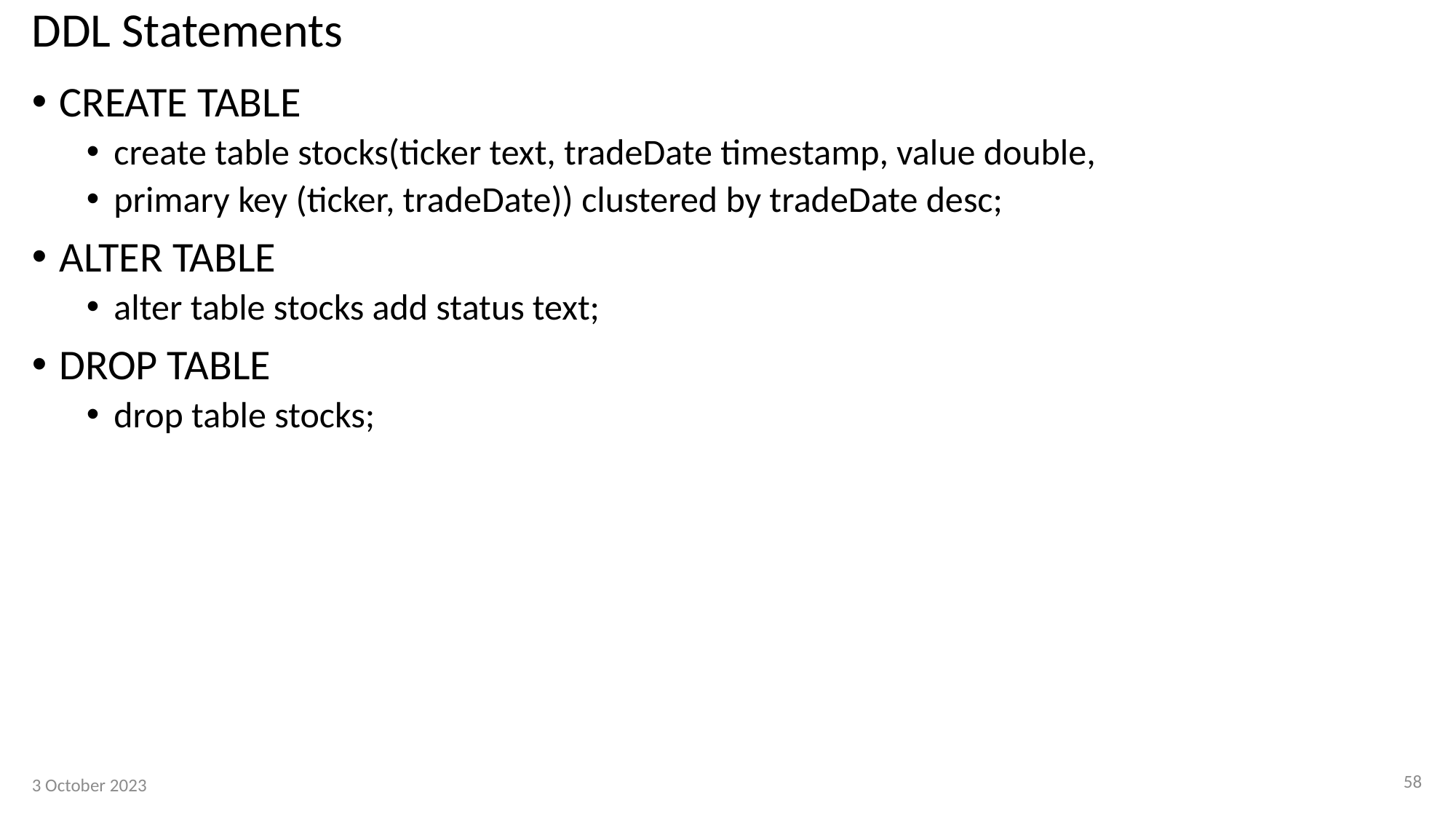

# DDL Statements
CREATE TABLE
create table stocks(ticker text, tradeDate timestamp, value double,
primary key (ticker, tradeDate)) clustered by tradeDate desc;
ALTER TABLE
alter table stocks add status text;
DROP TABLE
drop table stocks;
58
3 October 2023